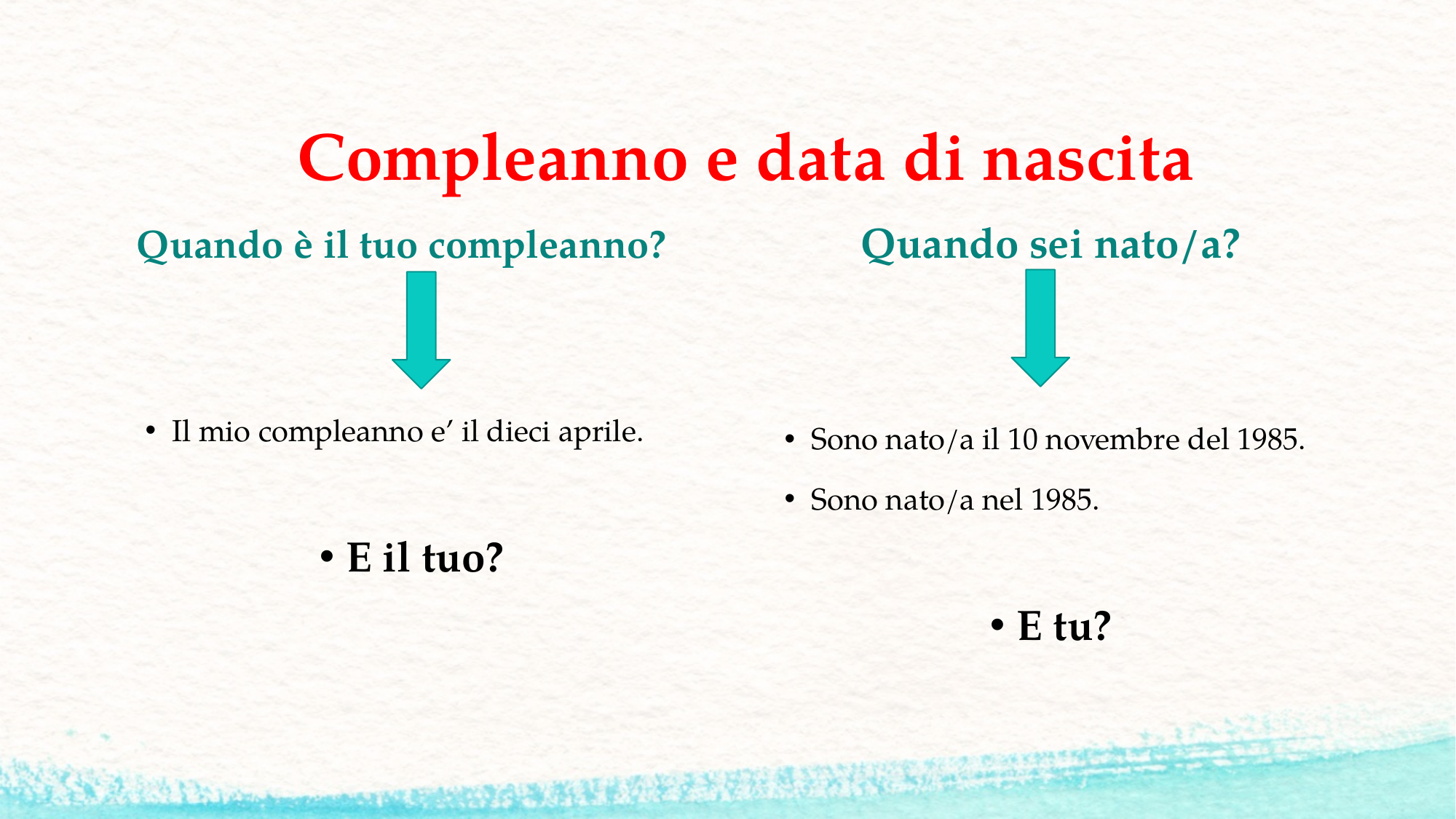

# Compleanno e data di nascita
Quando è il tuo compleanno?

Quando sei nato/a?

Il mio compleanno e’ il dieci aprile.

E il tuo?
Sono nato/a il 10 novembre del 1985.
Sono nato/a nel 1985.

E tu?